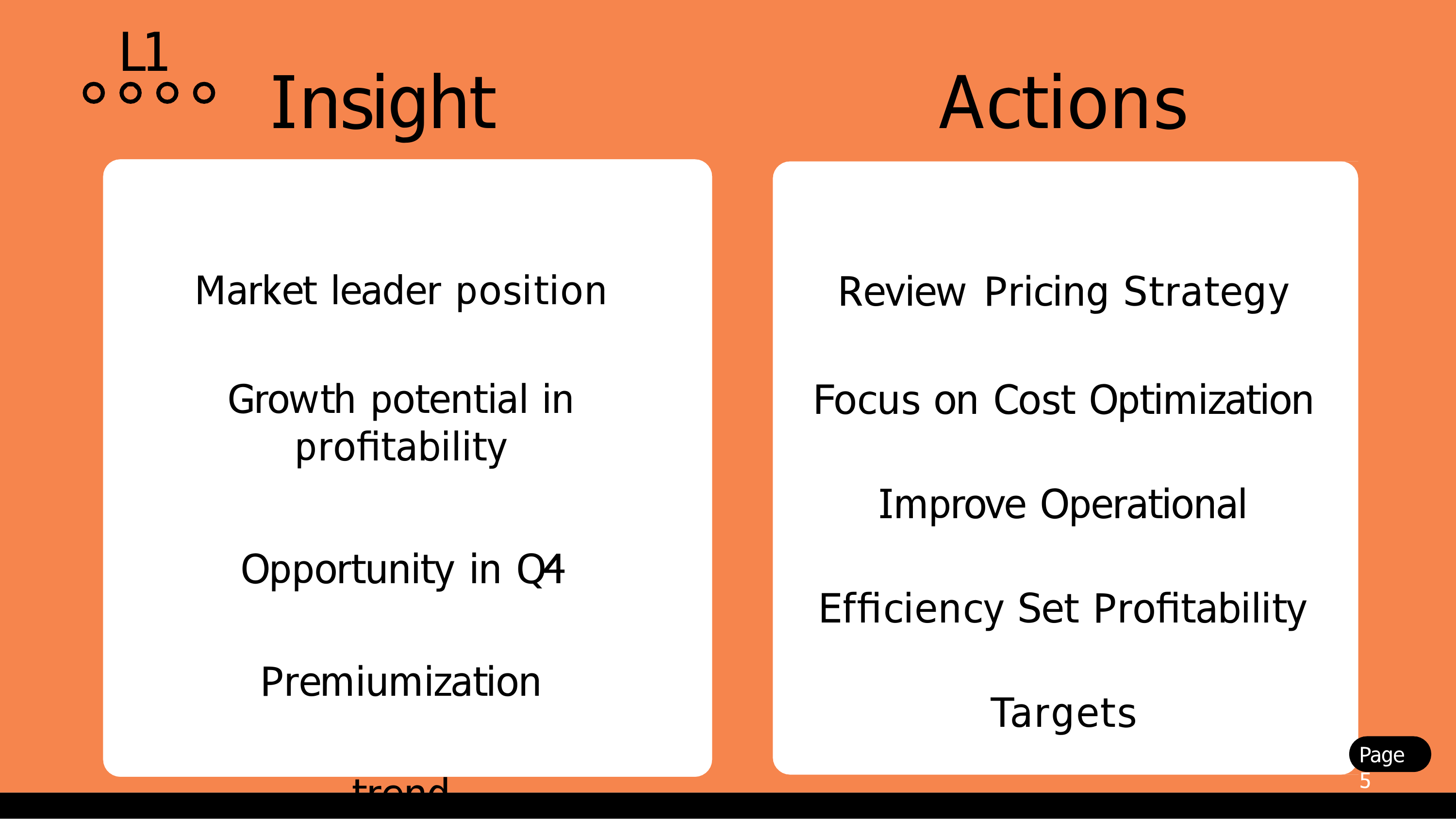

# L1
Insights
Actions

Market leader position

Growth potential in profitability
Opportunity in Q4 Premiumization trend
Review Pricing Strategy
Focus on Cost Optimization Improve Operational Efficiency Set Profitability Targets
Page 5